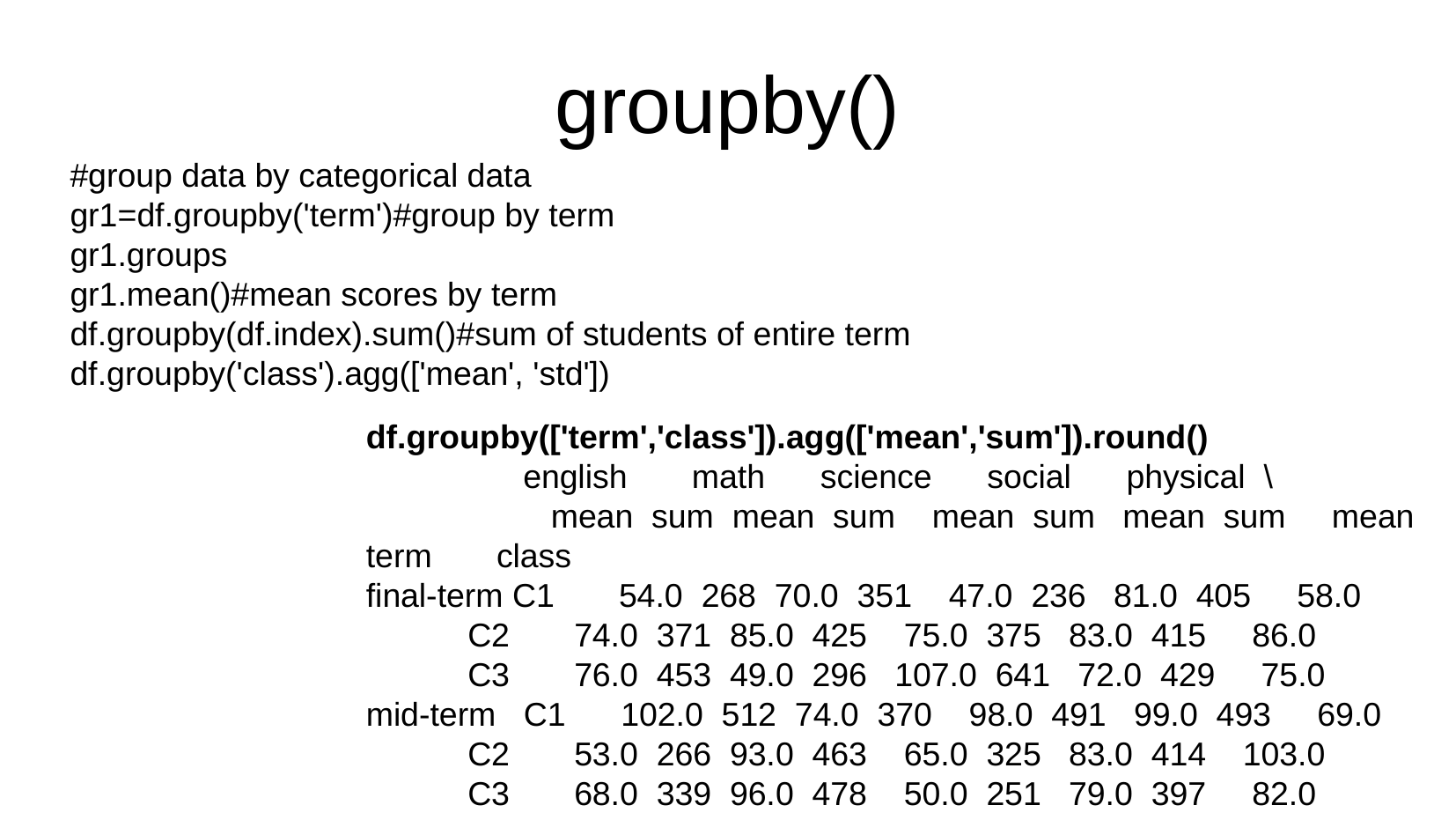

groupby()
    #group data by categorical data
    gr1=df.groupby('term')#group by term
    gr1.groups
    gr1.mean()#mean scores by term
    df.groupby(df.index).sum()#sum of students of entire term
    df.groupby('class').agg(['mean', 'std'])
df.groupby(['term','class']).agg(['mean','sum']).round()
                 english       math      science      social      physical  \
                    mean  sum  mean  sum    mean  sum   mean  sum     mean
term       class
final-term C1       54.0  268  70.0  351    47.0  236   81.0  405     58.0
           C2       74.0  371  85.0  425    75.0  375   83.0  415     86.0
           C3       76.0  453  49.0  296   107.0  641   72.0  429     75.0
mid-term   C1      102.0  512  74.0  370    98.0  491   99.0  493     69.0
           C2       53.0  266  93.0  463    65.0  325   83.0  414    103.0
           C3       68.0  339  96.0  478    50.0  251   79.0  397     82.0